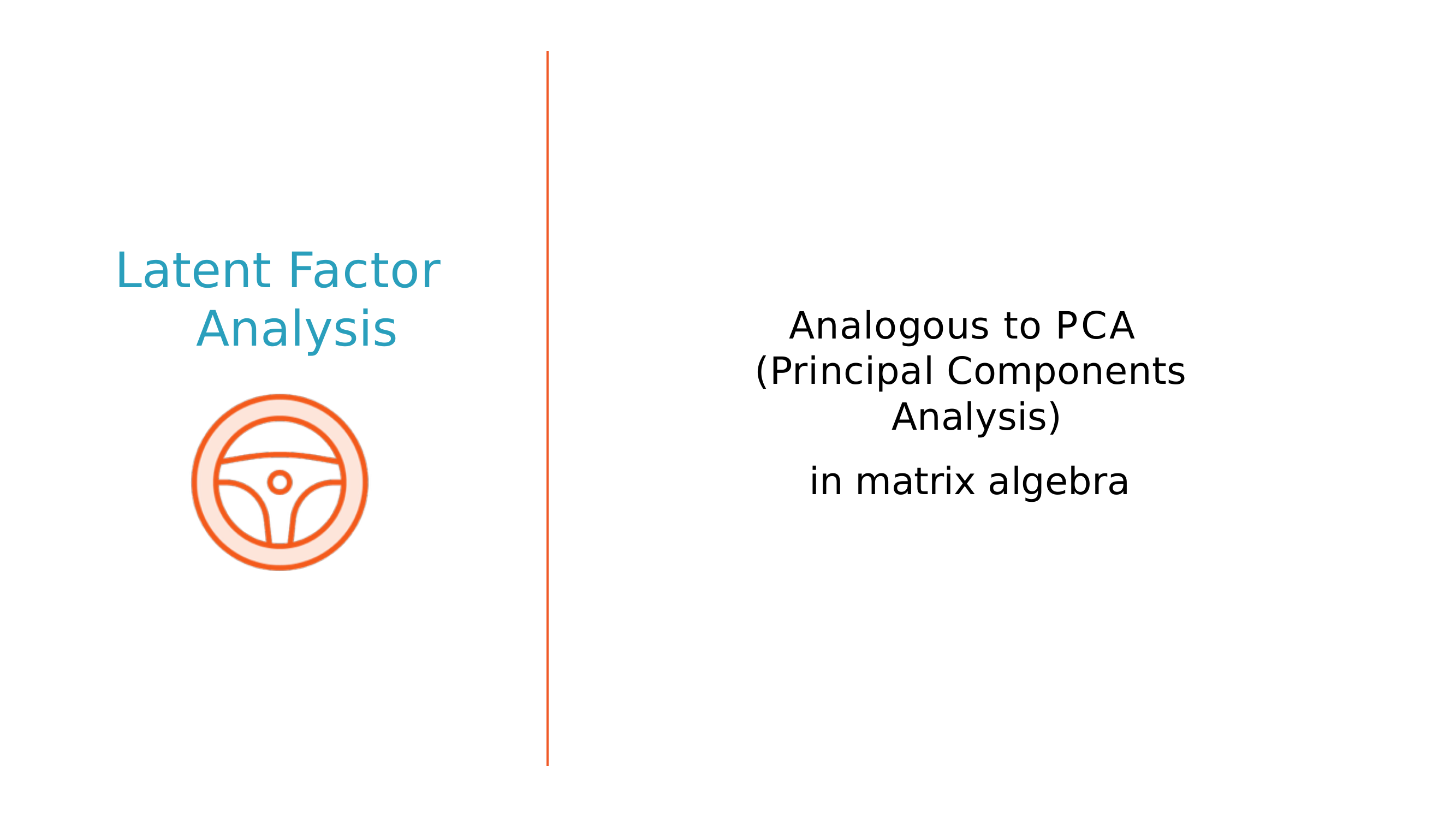

# Latent Factor  Analysis
Analogous to PCA  (Principal Components  Analysis)
in matrix algebra